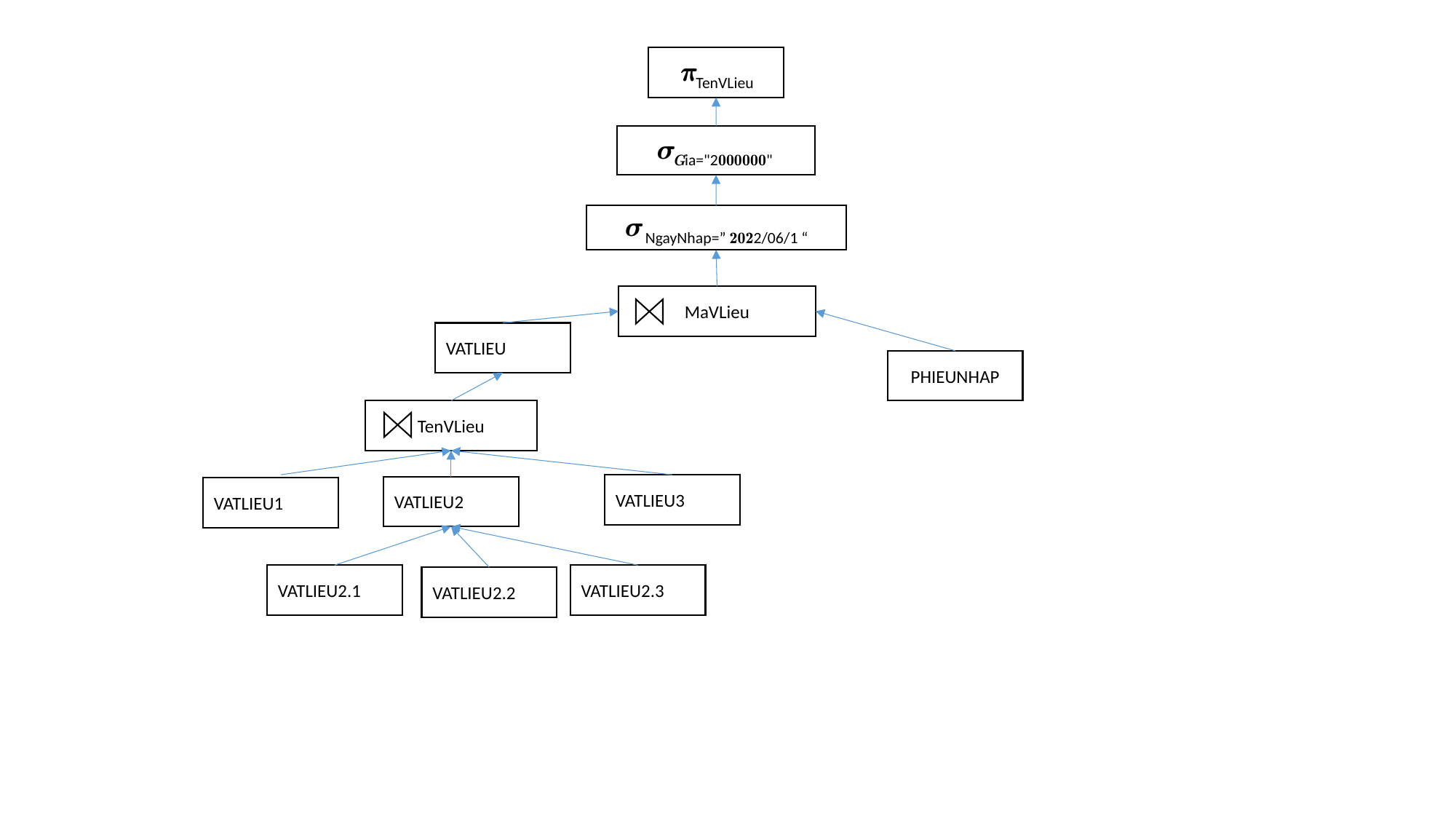

𝝅TenVLieu
𝝈𝑮ia="2𝟎𝟎𝟎𝟎𝟎𝟎"
𝝈 NgayNhap=” 𝟐𝟎𝟐2/06/1 “
MaVLieu

VATLIEU
PHIEUNHAP
TenVLieu

VATLIEU3
VATLIEU2
VATLIEU1
VATLIEU2.1
VATLIEU2.3
VATLIEU2.2